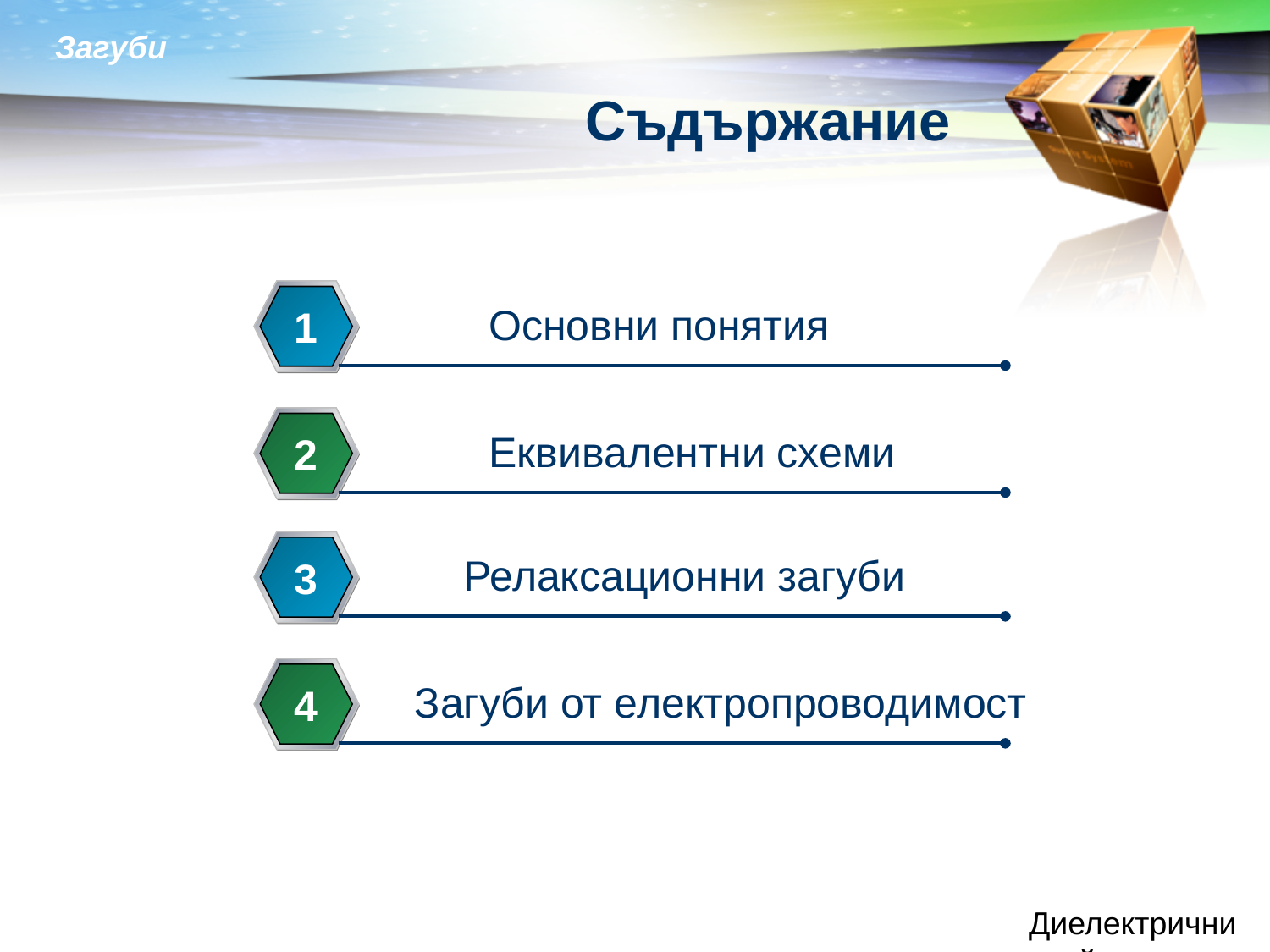

# Съдържание

Основни понятия
1

Еквивалентни схеми
2

Релаксационни загуби
3

Загуби от електропроводимост
4
Диелектрични свойства